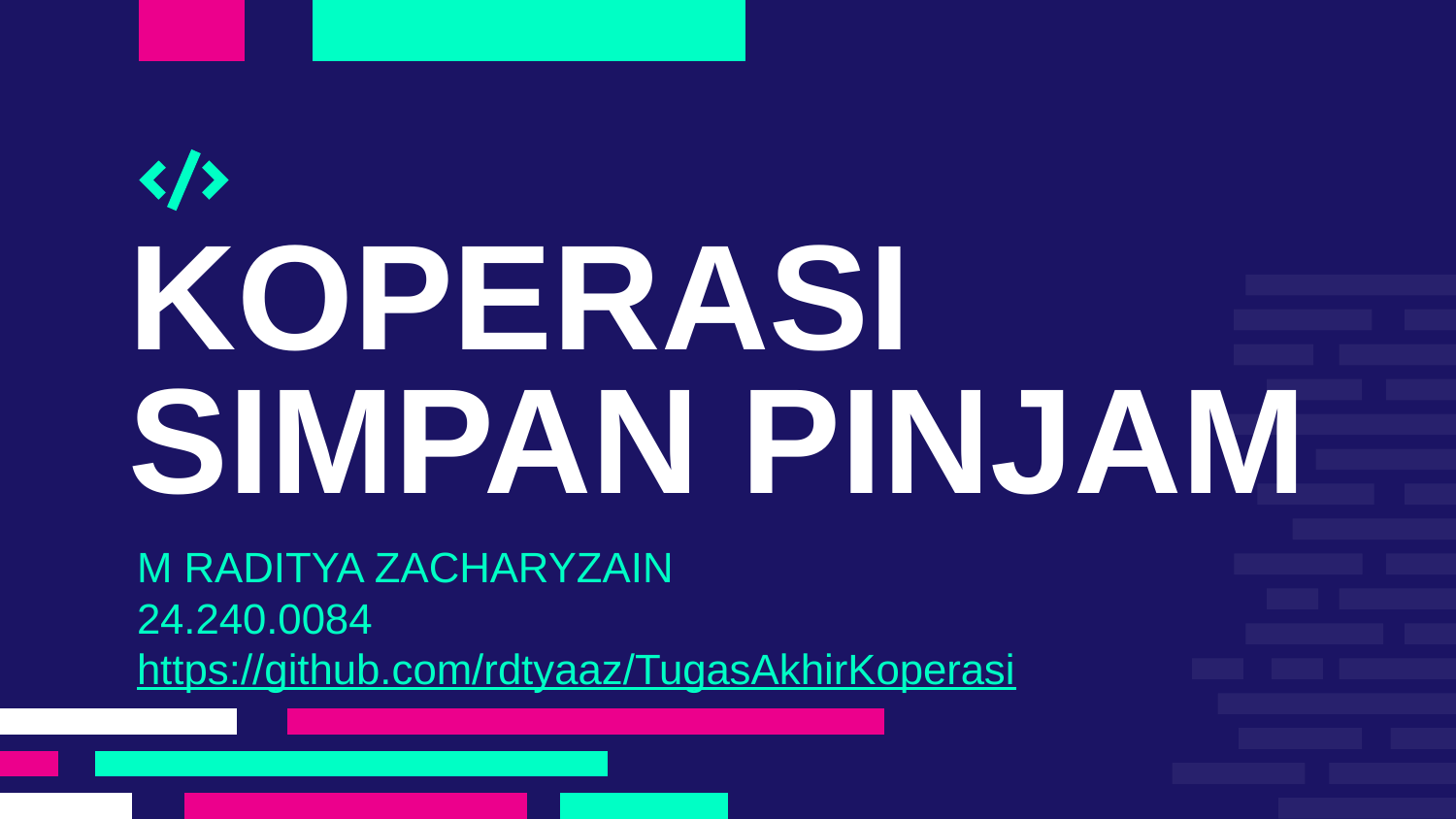

# KOPERASI SIMPAN PINJAM
M RADITYA ZACHARYZAIN
24.240.0084
https://github.com/rdtyaaz/TugasAkhirKoperasi